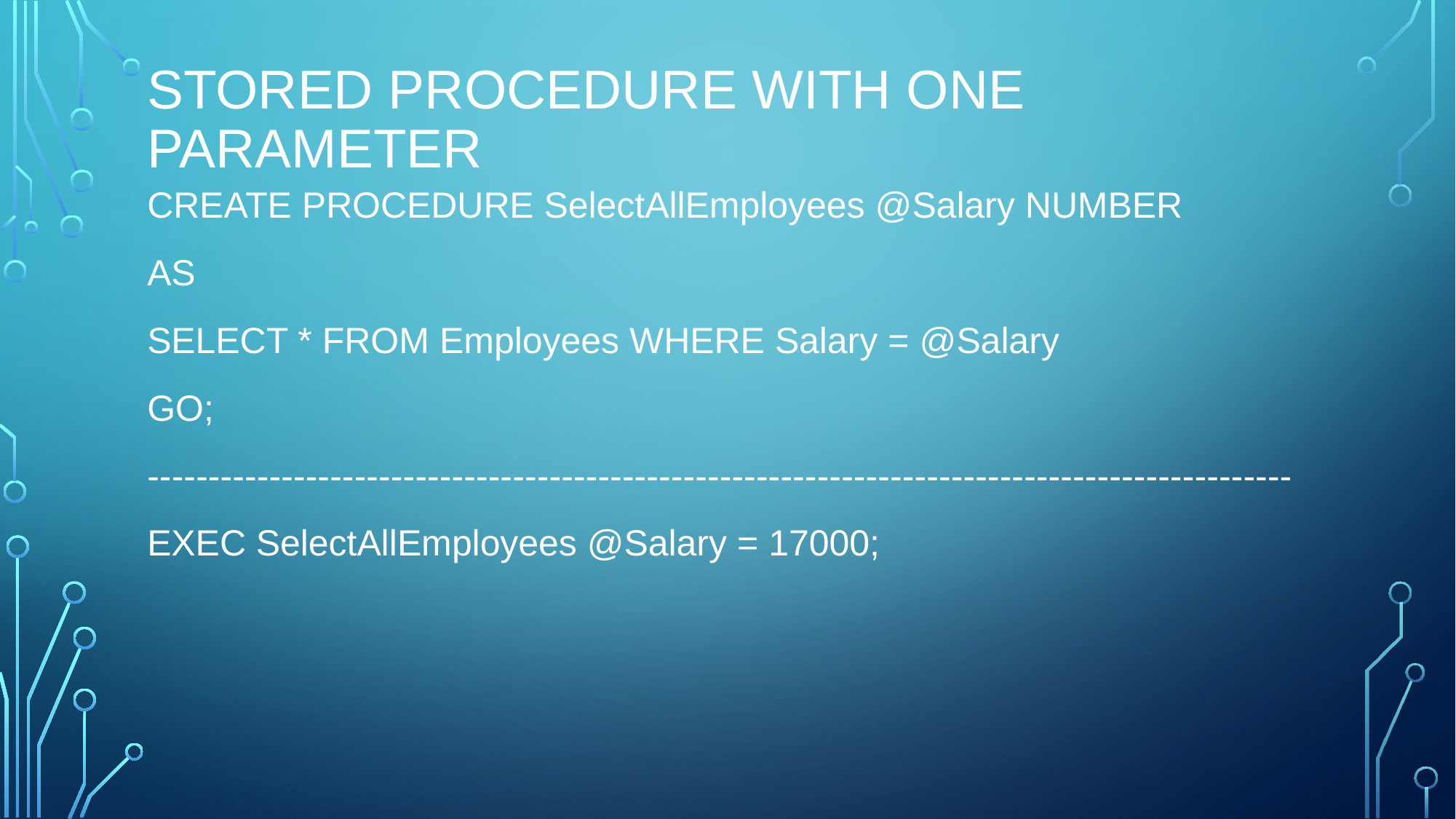

# Stored Procedure With One Parameter
CREATE PROCEDURE SelectAllEmployees @Salary NUMBER
AS
SELECT * FROM Employees WHERE Salary = @Salary
GO;
----------------------------------------------------------------------------------------------
EXEC SelectAllEmployees @Salary = 17000;